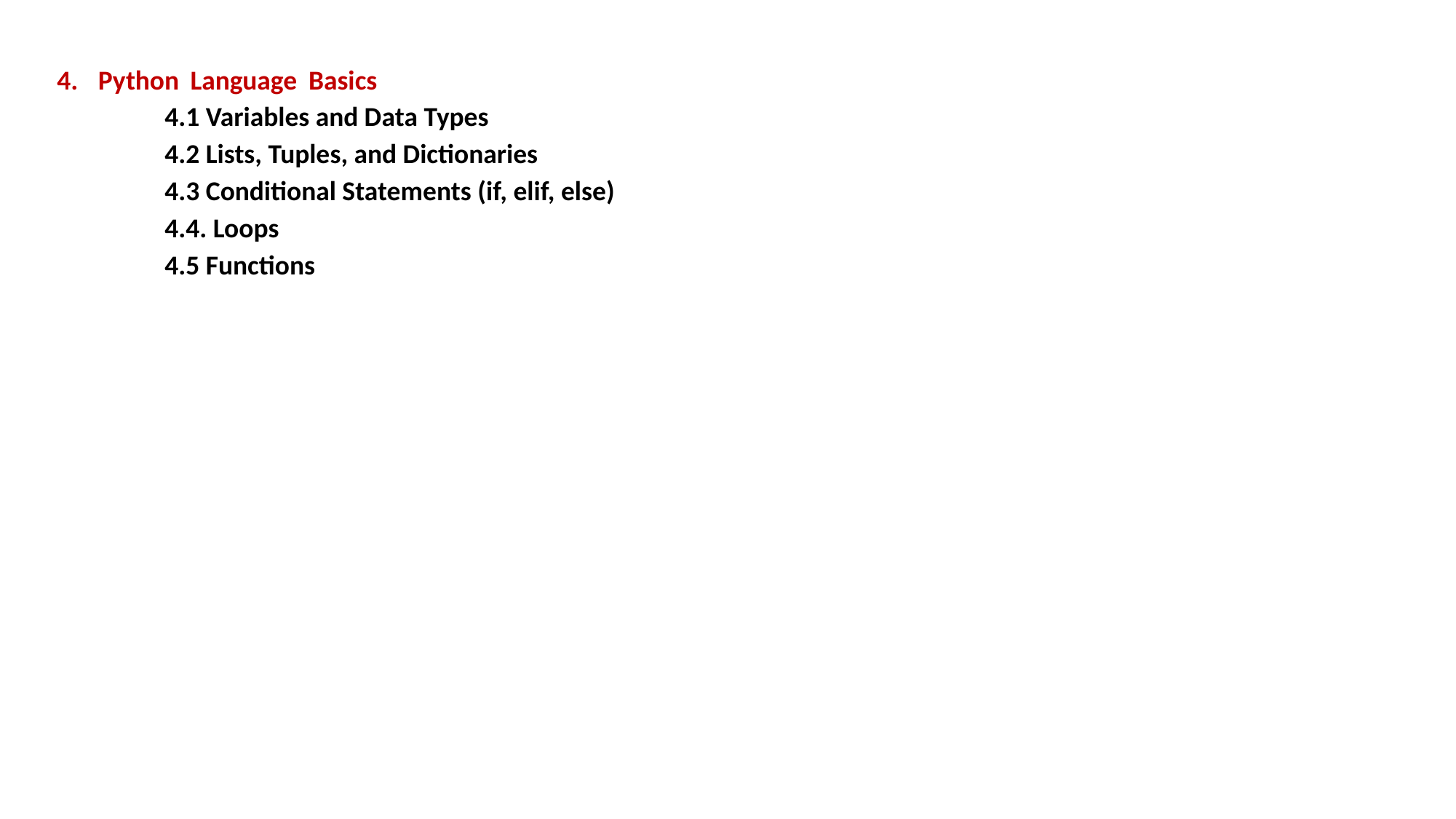

Python Language Basics
4.1 Variables and Data Types
4.2 Lists, Tuples, and Dictionaries
4.3 Conditional Statements (if, elif, else)
4.4. Loops
4.5 Functions